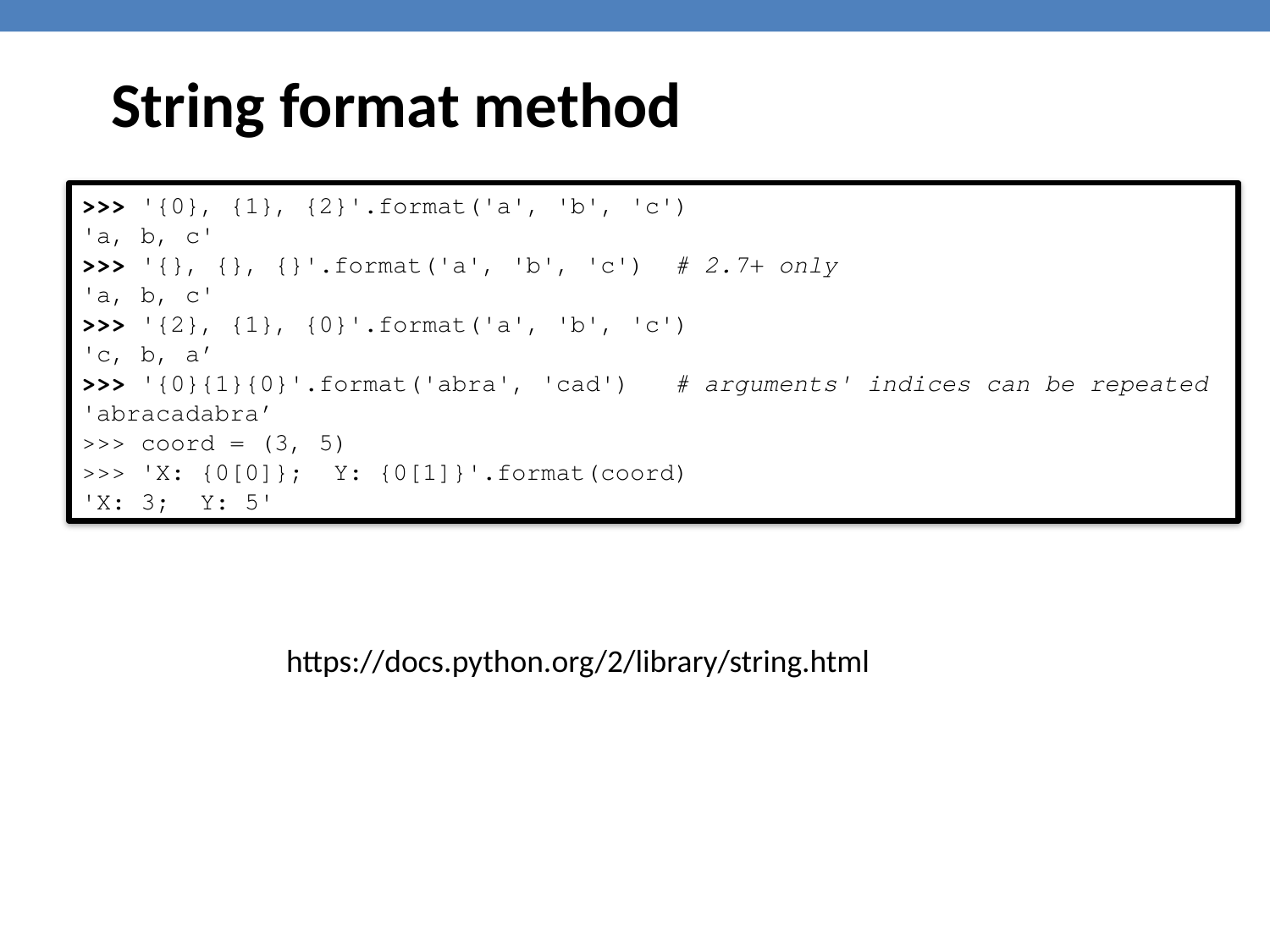

String format method
>>> '{0}, {1}, {2}'.format('a', 'b', 'c')
'a, b, c'
>>> '{}, {}, {}'.format('a', 'b', 'c')  # 2.7+ only
'a, b, c'
>>> '{2}, {1}, {0}'.format('a', 'b', 'c')
'c, b, a’
>>> '{0}{1}{0}'.format('abra', 'cad')   # arguments' indices can be repeated
'abracadabra’
>>> coord = (3, 5)
>>> 'X: {0[0]};  Y: {0[1]}'.format(coord)
'X: 3;  Y: 5'
https://docs.python.org/2/library/string.html